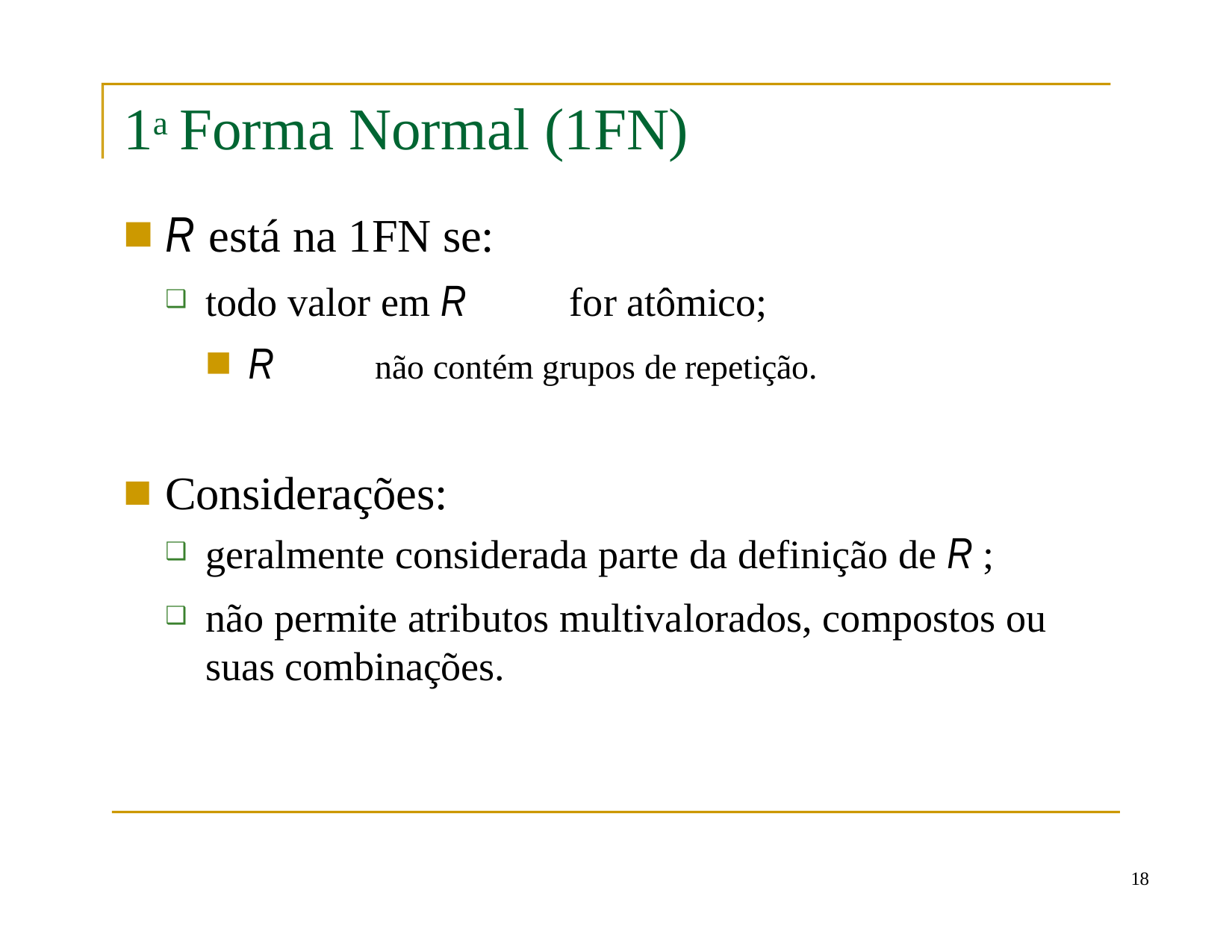

# 1a Forma Normal (1FN)
R	está na 1FN se:
todo valor em R	for atômico;
R	não contém grupos de repetição.

Considerações:
geralmente considerada parte da definição de R ;
não permite atributos multivalorados, compostos ou suas combinações.

18